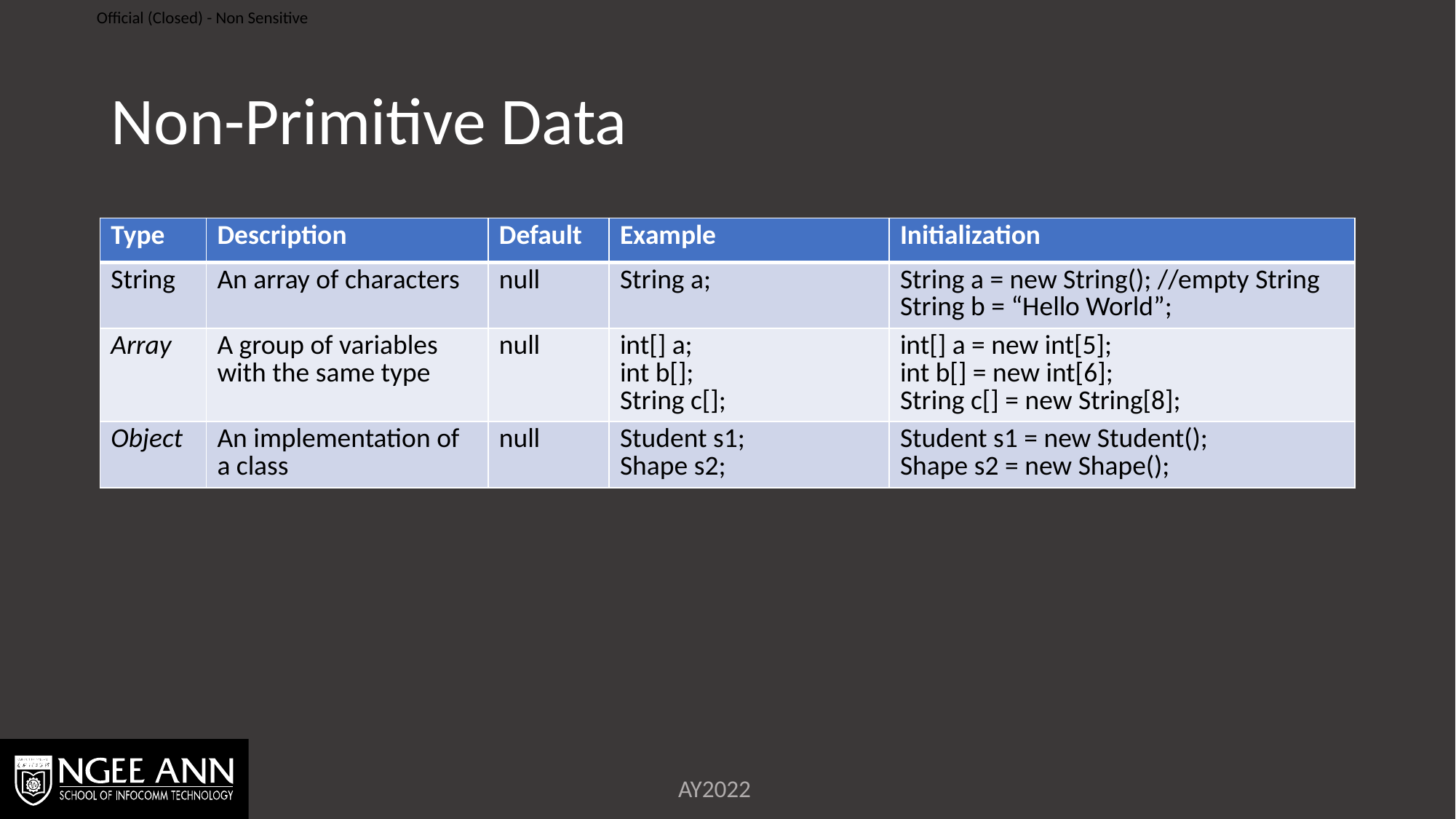

# Non-Primitive Data
| Type | Description | Default | Example | Initialization |
| --- | --- | --- | --- | --- |
| String | An array of characters | null | String a; | String a = new String(); //empty String String b = “Hello World”; |
| Array | A group of variables with the same type | null | int[] a; int b[]; String c[]; | int[] a = new int[5]; int b[] = new int[6]; String c[] = new String[8]; |
| Object | An implementation of a class | null | Student s1; Shape s2; | Student s1 = new Student(); Shape s2 = new Shape(); |